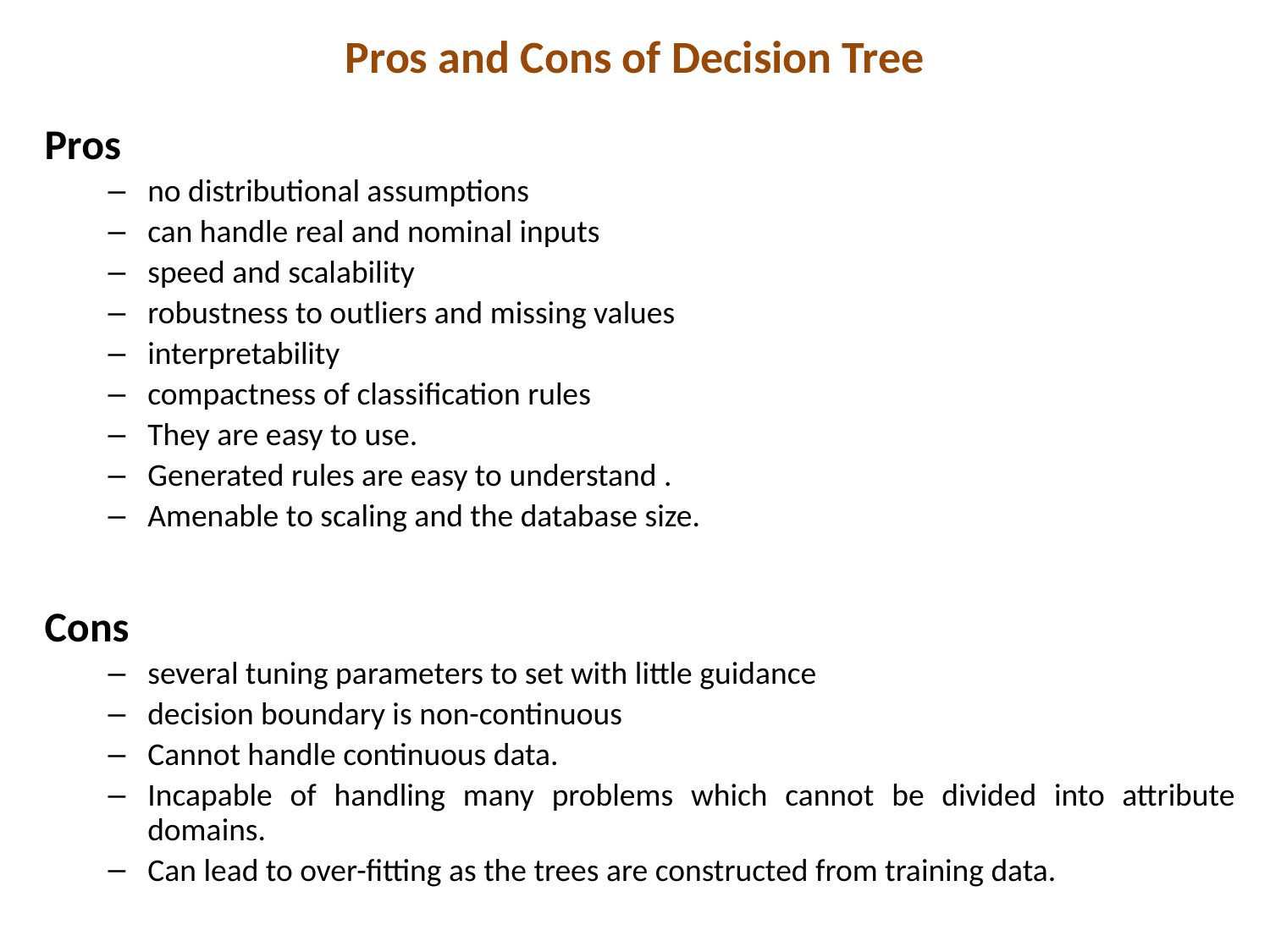

# Pros and Cons of Decision Tree
Pros
no distributional assumptions
can handle real and nominal inputs
speed and scalability
robustness to outliers and missing values
interpretability
compactness of classification rules
They are easy to use.
Generated rules are easy to understand .
Amenable to scaling and the database size.

Cons
several tuning parameters to set with little guidance
decision boundary is non-continuous
Cannot handle continuous data.
Incapable of handling many problems which cannot be divided into attribute domains.
Can lead to over-fitting as the trees are constructed from training data.